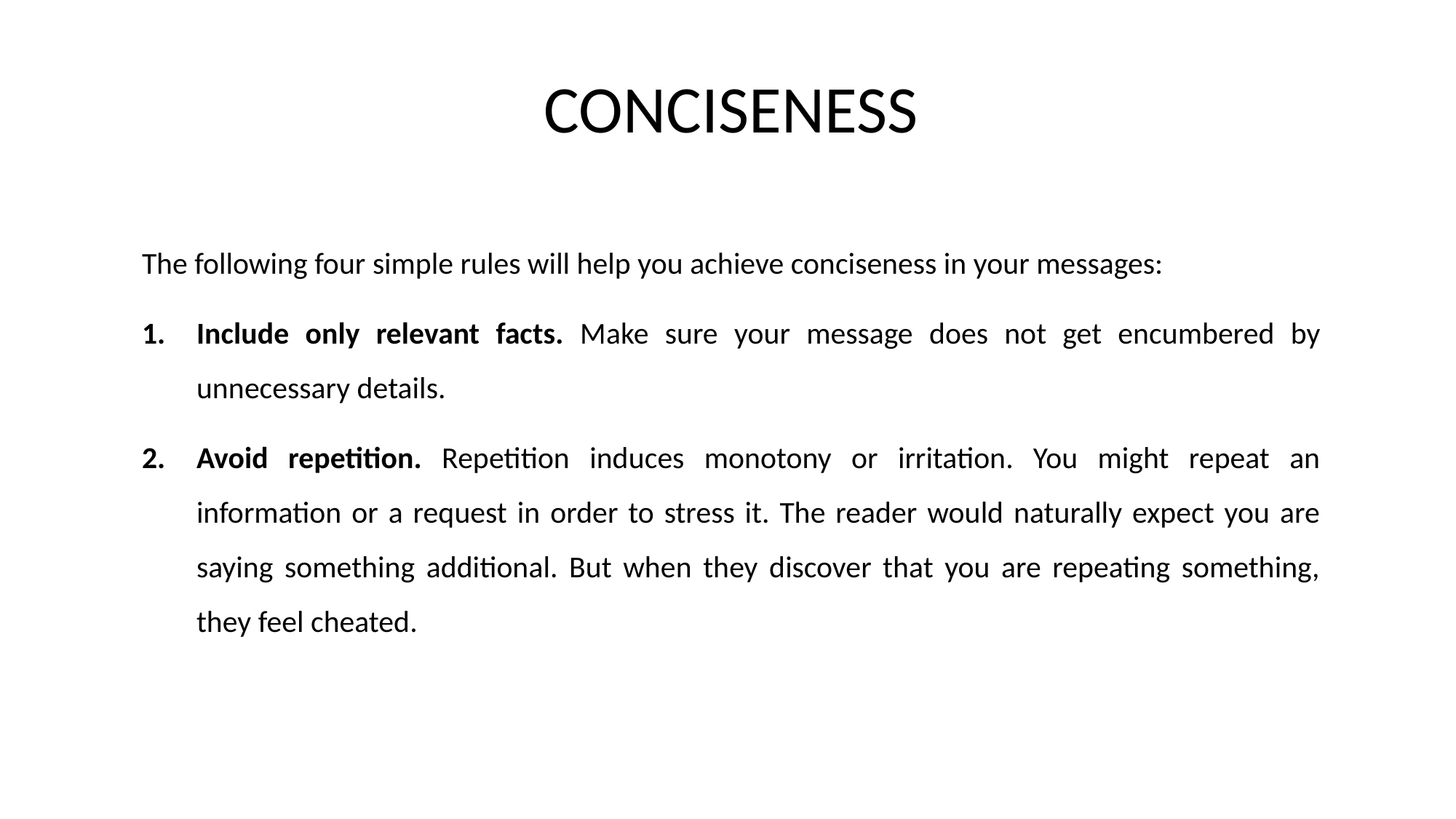

# CONCISENESS
The following four simple rules will help you achieve conciseness in your messages:
Include only relevant facts. Make sure your message does not get encumbered by unnecessary details.
Avoid repetition. Repetition induces monotony or irritation. You might repeat an information or a request in order to stress it. The reader would naturally expect you are saying something additional. But when they discover that you are repeating something, they feel cheated.